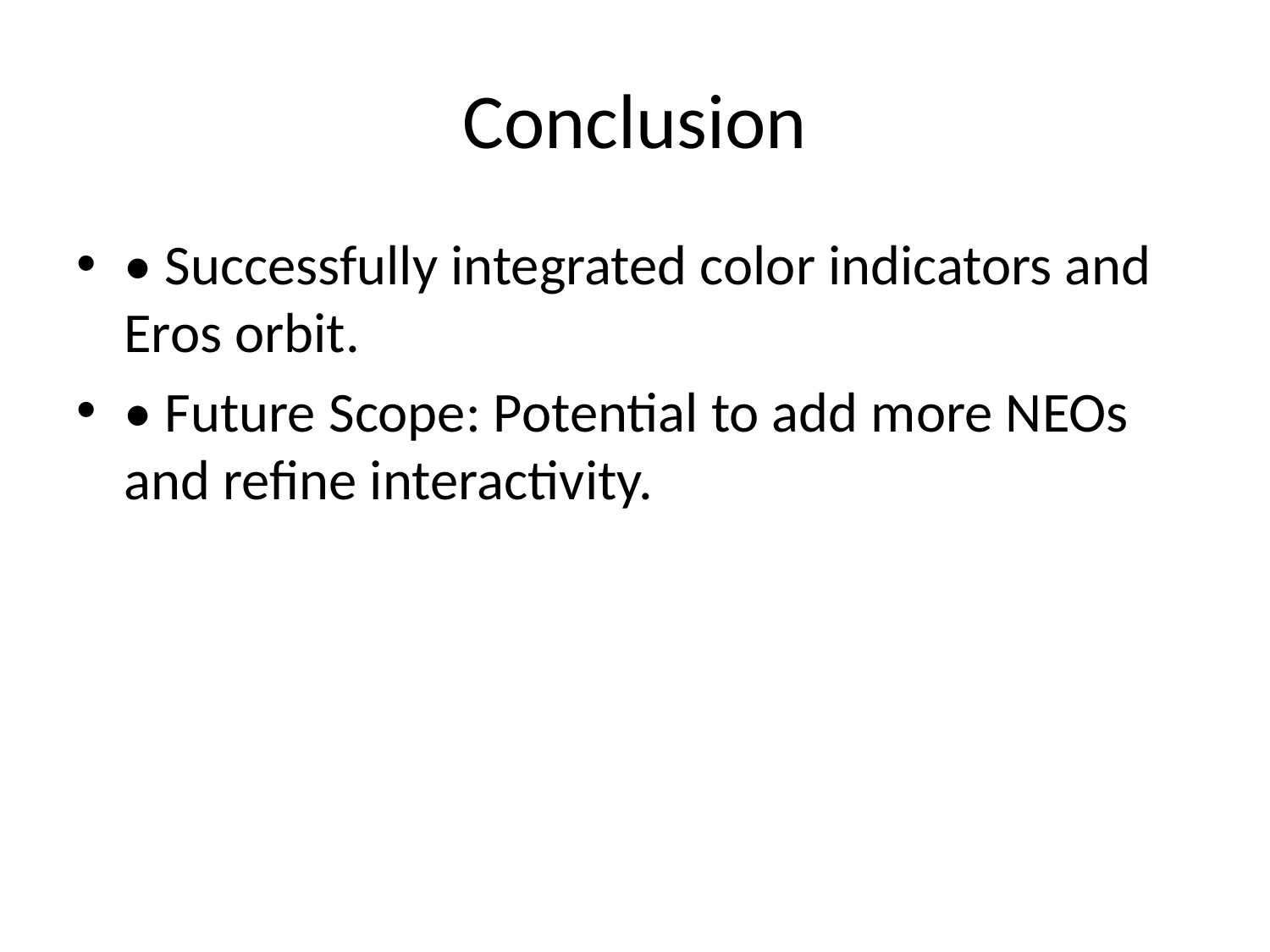

# Conclusion
• Successfully integrated color indicators and Eros orbit.
• Future Scope: Potential to add more NEOs and refine interactivity.